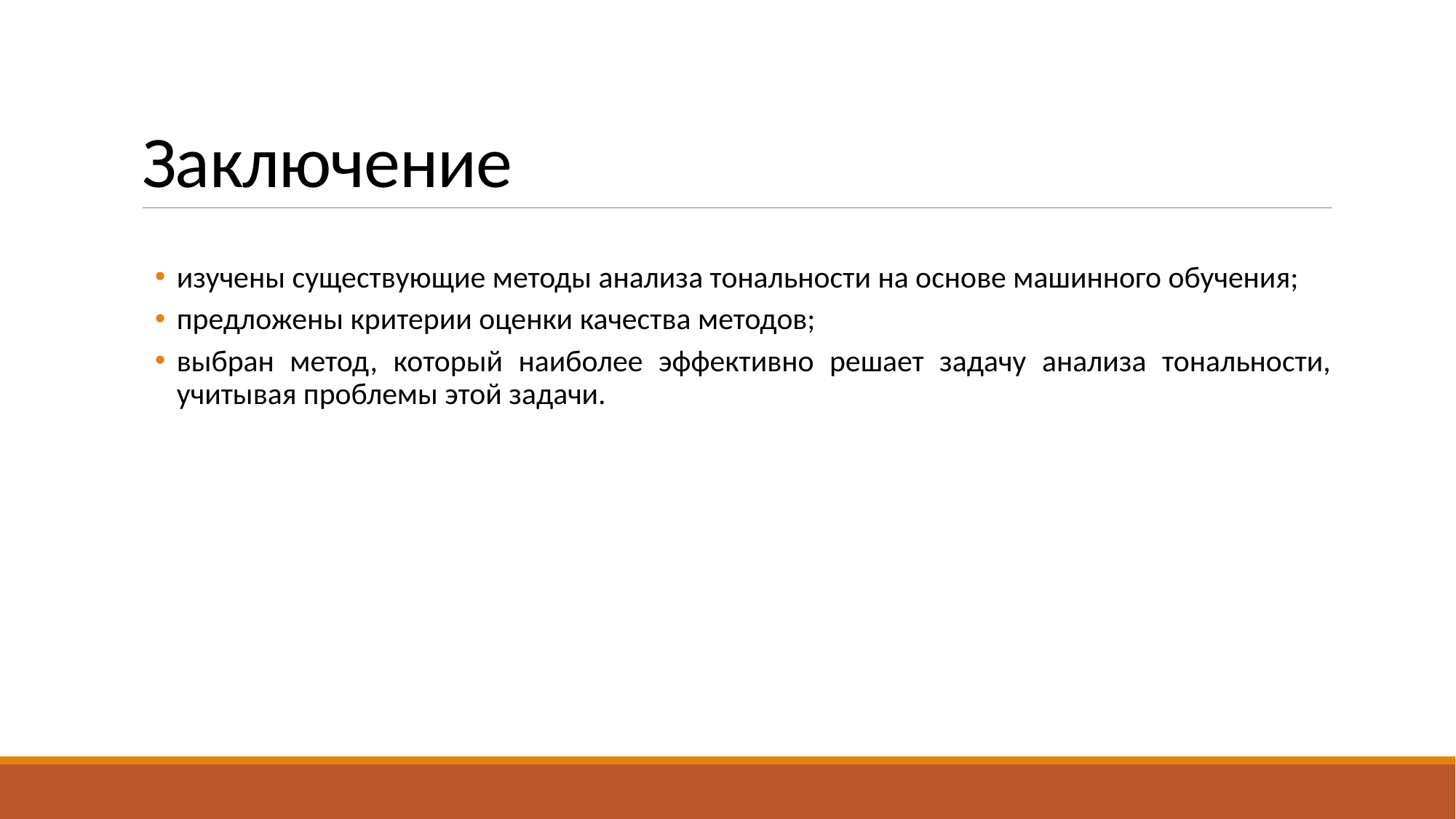

# Заключение

изучены существующие методы анализа тональности на основе машинного обучения;
предложены критерии оценки качества методов;
выбран метод, который наиболее эффективно решает задачу анализа тональности, учитывая проблемы этой задачи.